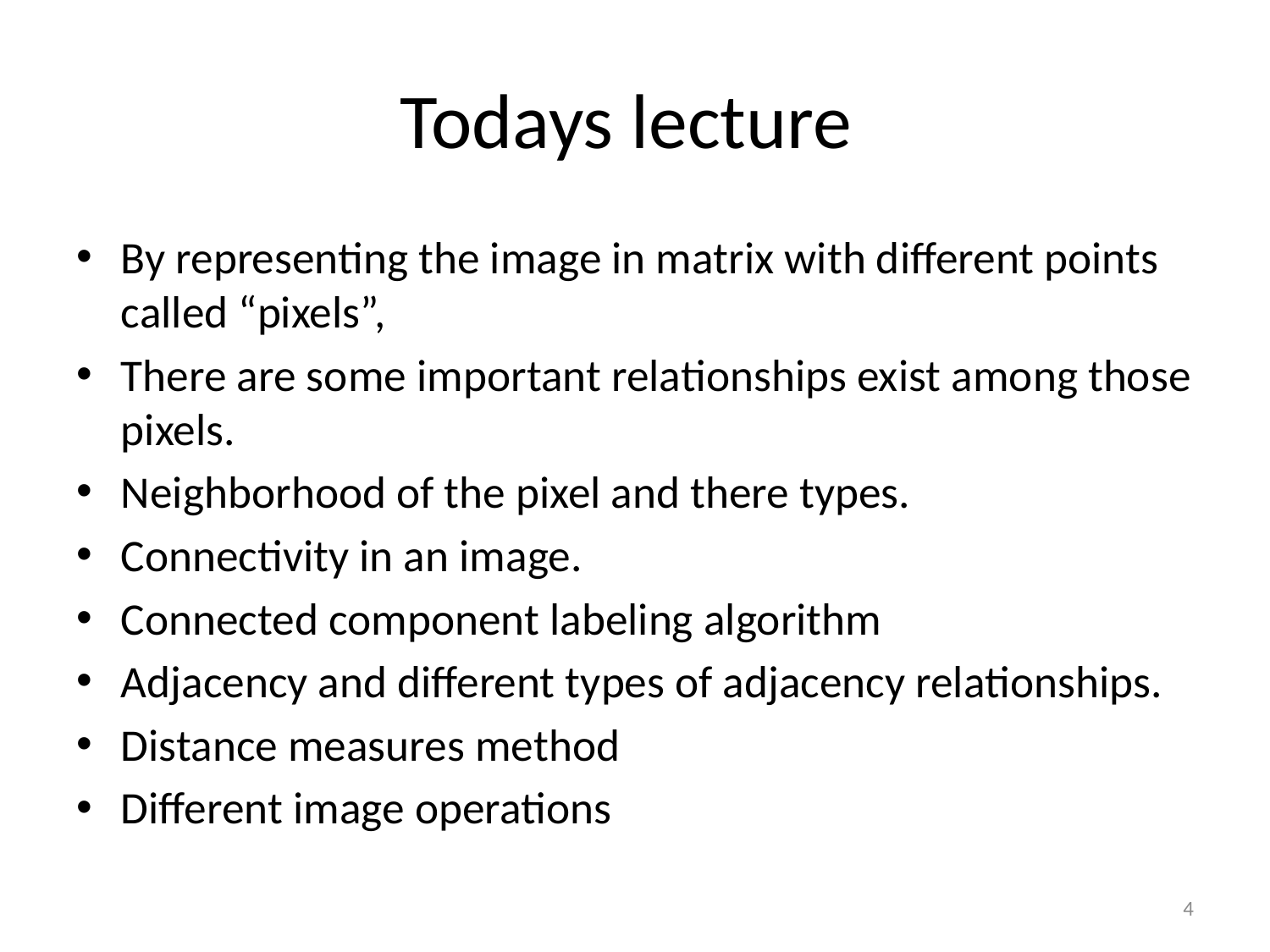

# Todays lecture
By representing the image in matrix with different points called “pixels”,
There are some important relationships exist among those pixels.
Neighborhood of the pixel and there types.
Connectivity in an image.
Connected component labeling algorithm
Adjacency and different types of adjacency relationships.
Distance measures method
Different image operations

4